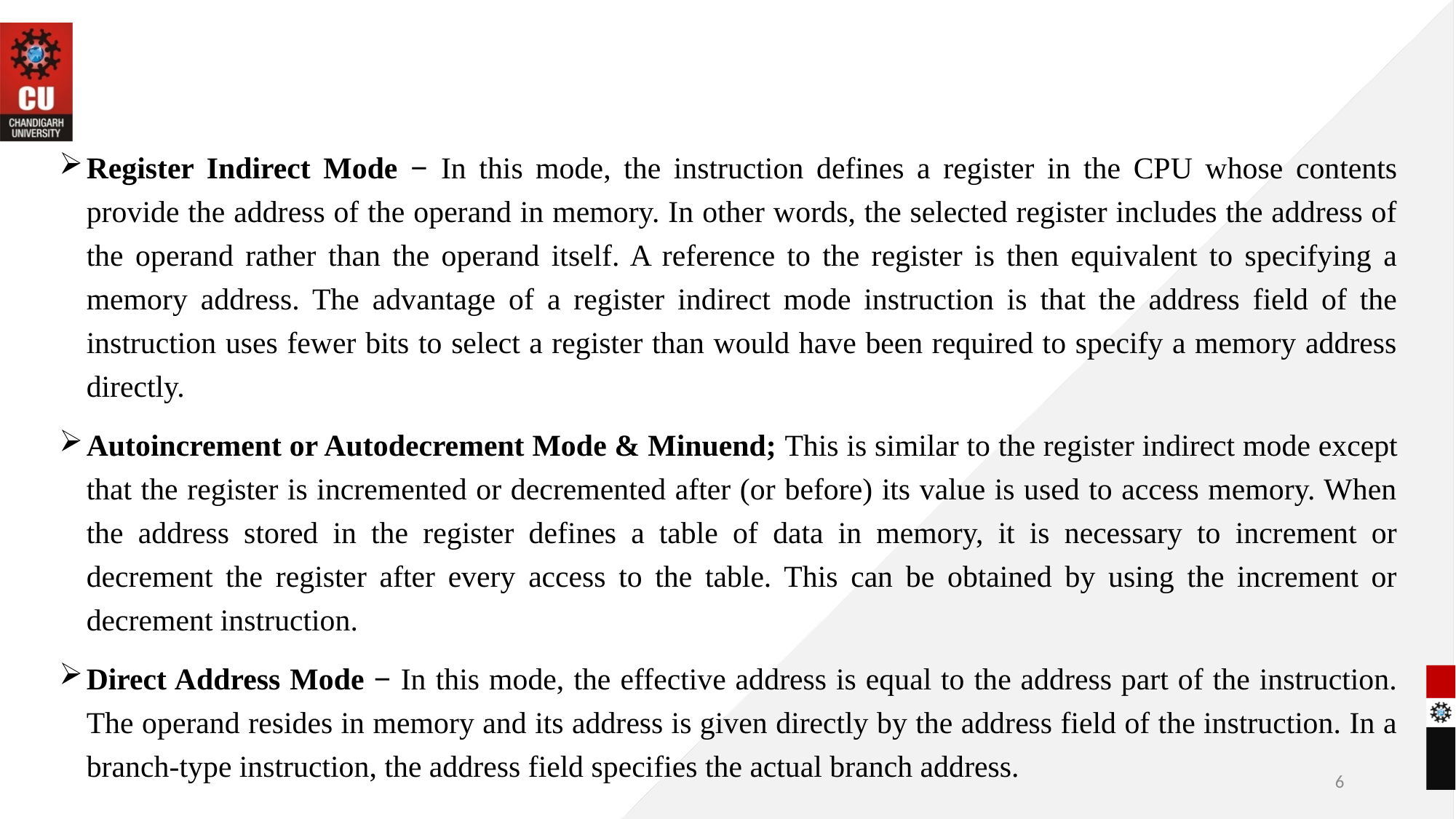

Register Indirect Mode − In this mode, the instruction defines a register in the CPU whose contents provide the address of the operand in memory. In other words, the selected register includes the address of the operand rather than the operand itself. A reference to the register is then equivalent to specifying a memory address. The advantage of a register indirect mode instruction is that the address field of the instruction uses fewer bits to select a register than would have been required to specify a memory address directly.
Autoincrement or Autodecrement Mode & Minuend; This is similar to the register indirect mode except that the register is incremented or decremented after (or before) its value is used to access memory. When the address stored in the register defines a table of data in memory, it is necessary to increment or decrement the register after every access to the table. This can be obtained by using the increment or decrement instruction.
Direct Address Mode − In this mode, the effective address is equal to the address part of the instruction. The operand resides in memory and its address is given directly by the address field of the instruction. In a branch-type instruction, the address field specifies the actual branch address.

6